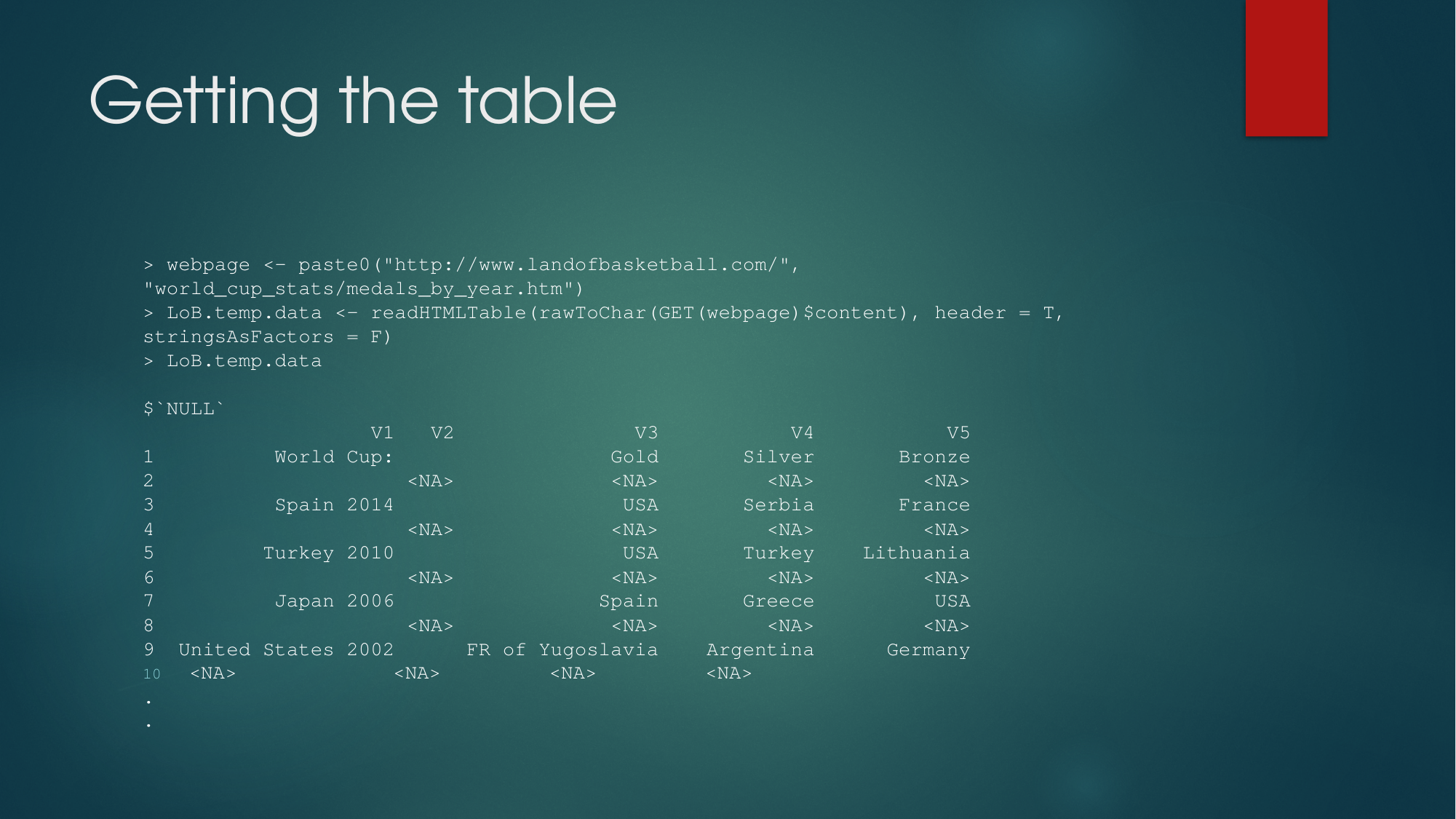

# Getting the table
> webpage <- paste0("http://www.landofbasketball.com/", "world_cup_stats/medals_by_year.htm")
> LoB.temp.data <- readHTMLTable(rawToChar(GET(webpage)$content), header = T, stringsAsFactors = F)
> LoB.temp.data

$`NULL`
                   V1   V2               V3           V4           V5
1          World Cup:                  Gold       Silver       Bronze
2                     <NA>             <NA>         <NA>         <NA>
3          Spain 2014                   USA       Serbia       France
4                     <NA>             <NA>         <NA>         <NA>
5         Turkey 2010                   USA       Turkey    Lithuania
6                     <NA>             <NA>         <NA>         <NA>
7          Japan 2006                 Spain       Greece          USA
8                     <NA>             <NA>         <NA>         <NA>
9  United States 2002      FR of Yugoslavia    Argentina      Germany
<NA>             <NA>         <NA>         <NA>
.
.